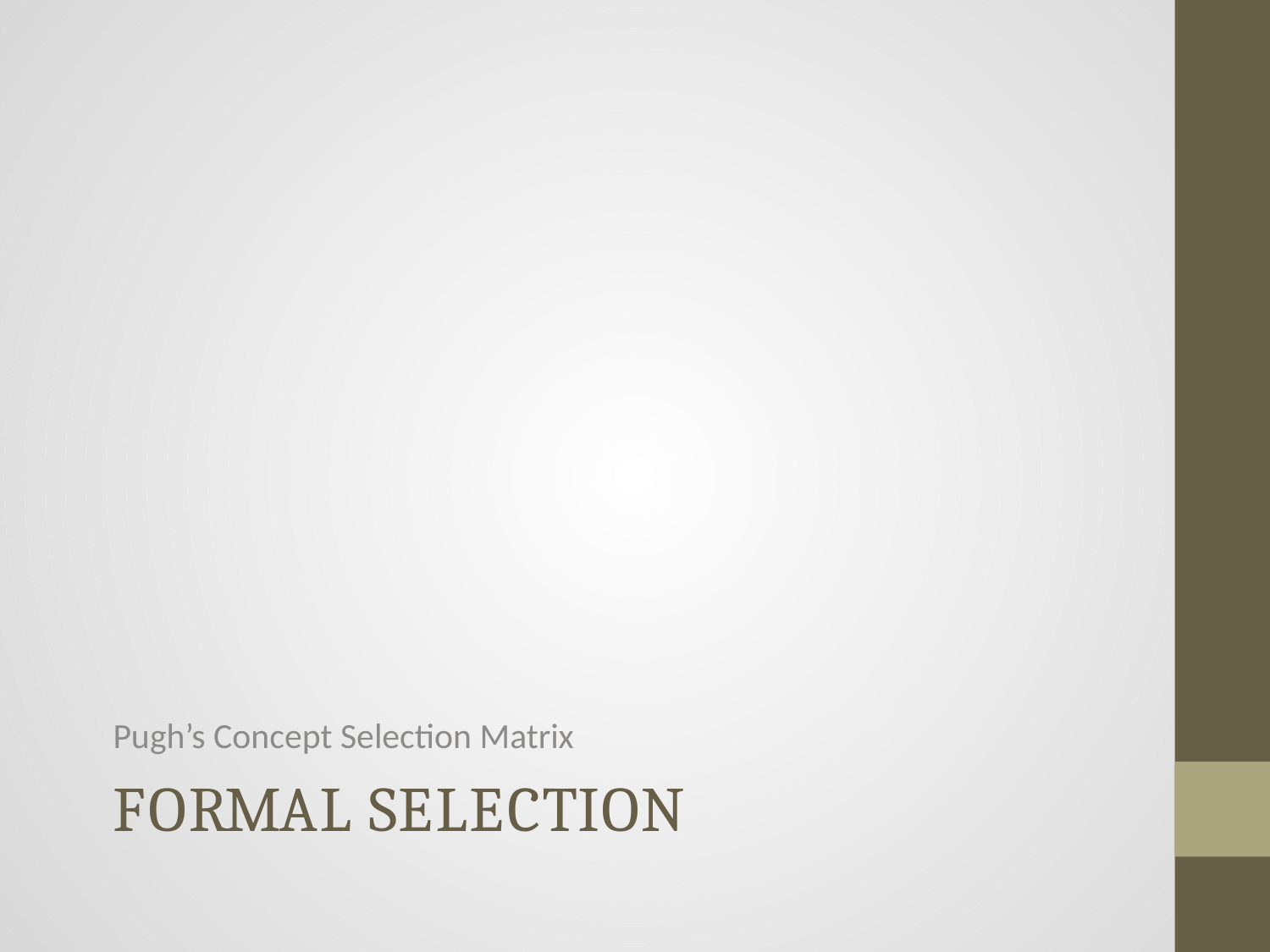

Pugh’s Concept Selection Matrix
# FORMAL SELECTION